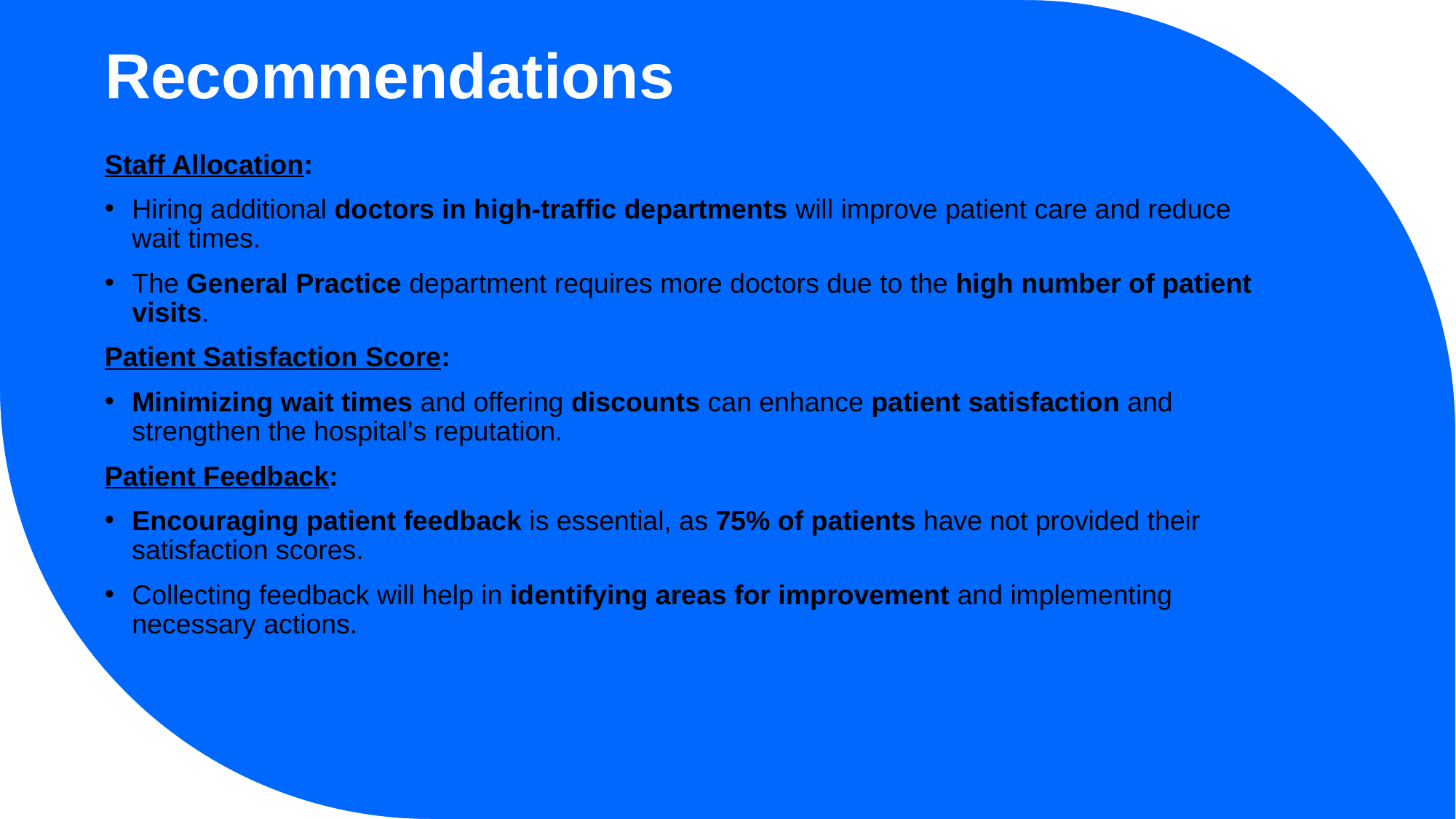

# Recommendations
Staff Allocation:
Hiring additional doctors in high-traffic departments will improve patient care and reduce wait times.
The General Practice department requires more doctors due to the high number of patient visits.
Patient Satisfaction Score:
Minimizing wait times and offering discounts can enhance patient satisfaction and strengthen the hospital’s reputation.
Patient Feedback:
Encouraging patient feedback is essential, as 75% of patients have not provided their satisfaction scores.
Collecting feedback will help in identifying areas for improvement and implementing necessary actions.